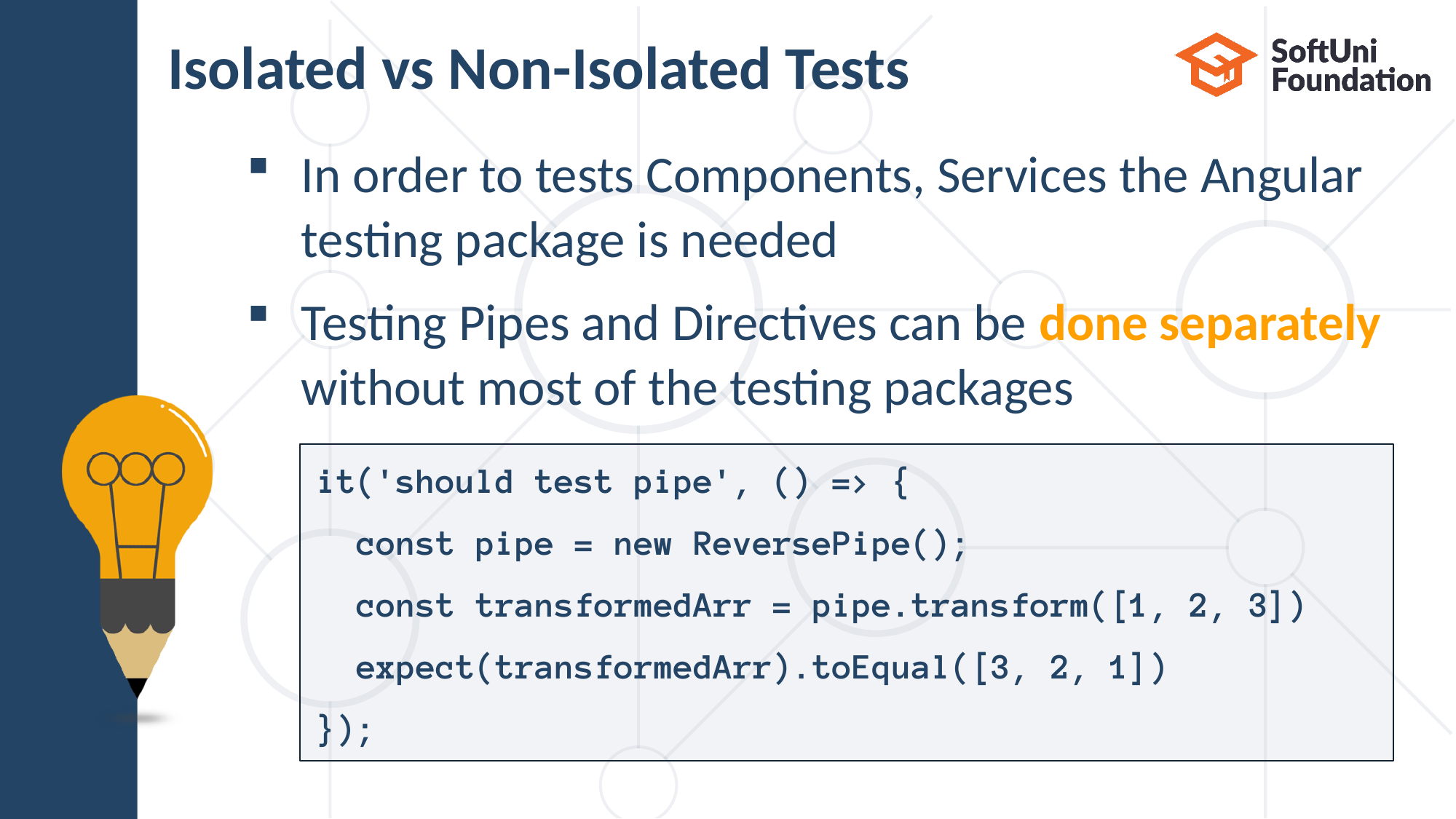

# Isolated vs Non-Isolated Tests
In order to tests Components, Services the Angular
testing package is needed
Testing Pipes and Directives can be done separately
without most of the testing packages
it('should test pipe', () => {
  const pipe = new ReversePipe();
  const transformedArr = pipe.transform([1, 2, 3])
  expect(transformedArr).toEqual([3, 2, 1])
});
36